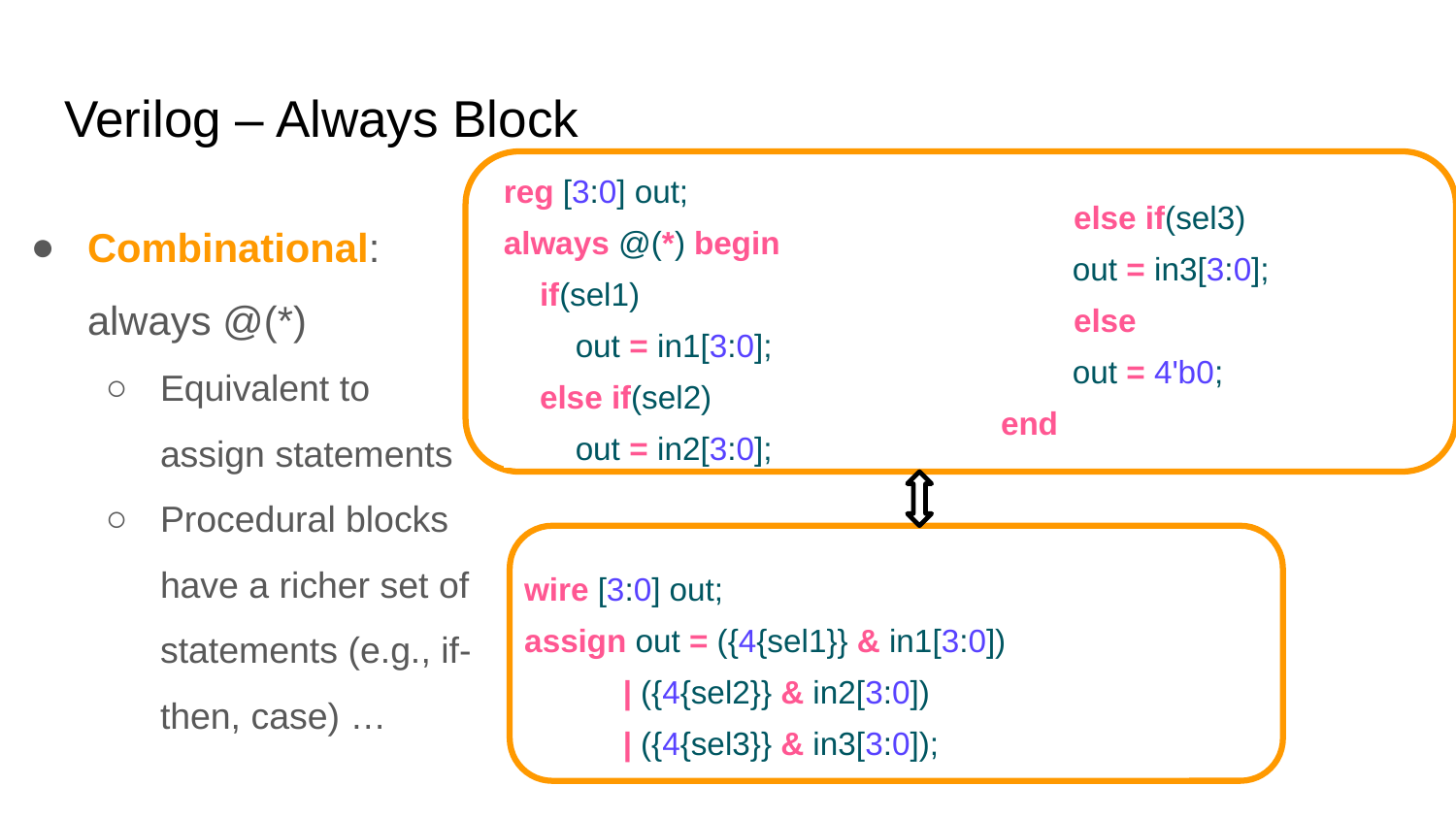

# Verilog – Always Block
reg [3:0] out;
always @(*) begin
    if(sel1)
        out = in1[3:0];
    else if(sel2)
        out = in2[3:0];

else if(sel3)
        out = in3[3:0];
else
        out = 4'b0;
end
Combinational: always @(*)
Equivalent to assign statements
Procedural blocks have a richer set of statements (e.g., if-then, case) …

wire [3:0] out;
assign out = ({4{sel1}} & in1[3:0])
           | ({4{sel2}} & in2[3:0])
           | ({4{sel3}} & in3[3:0]);